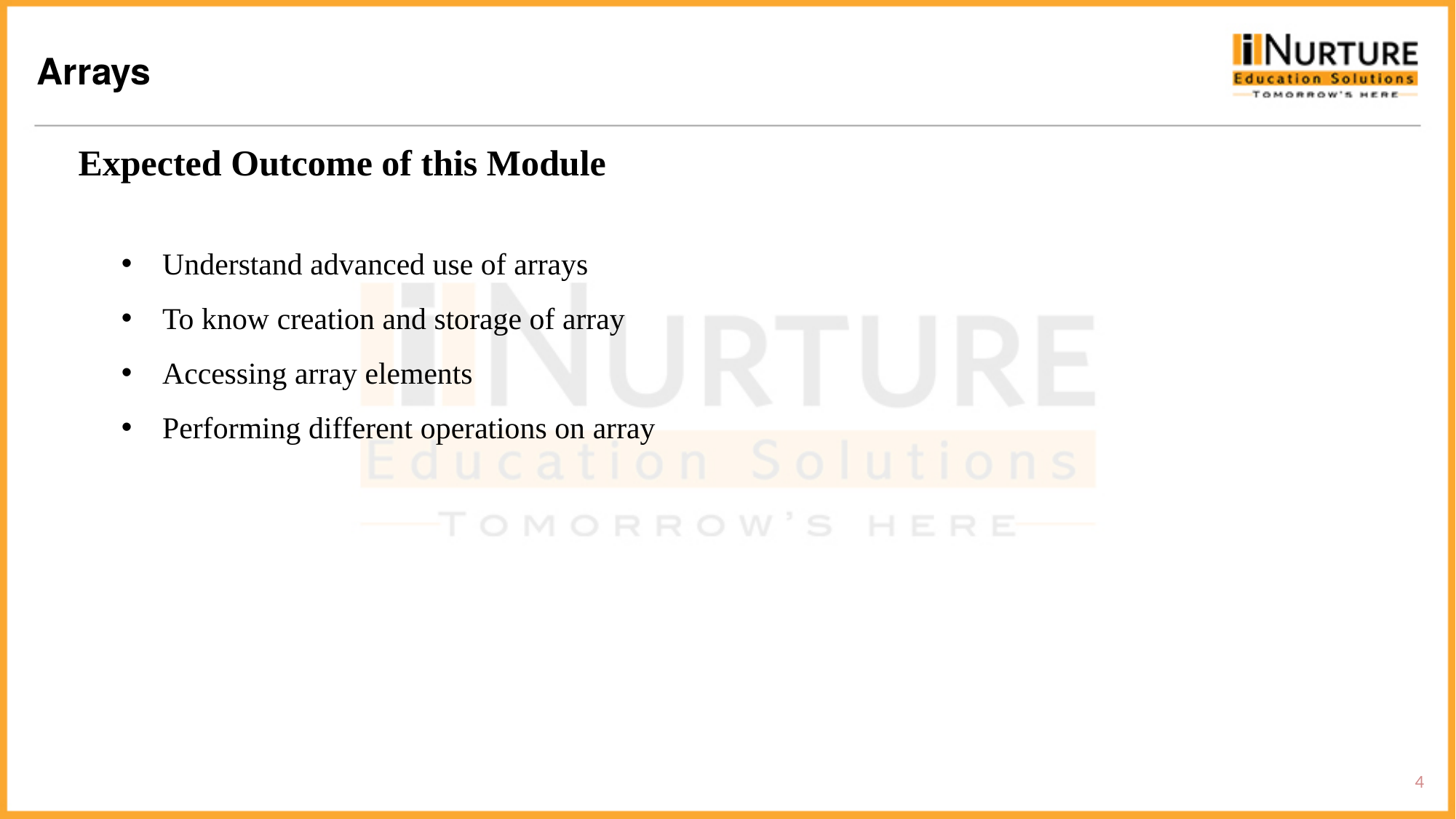

Arrays
Expected Outcome of this Module

Understand advanced use of arrays
To know creation and storage of array
Accessing array elements
Performing different operations on array
4